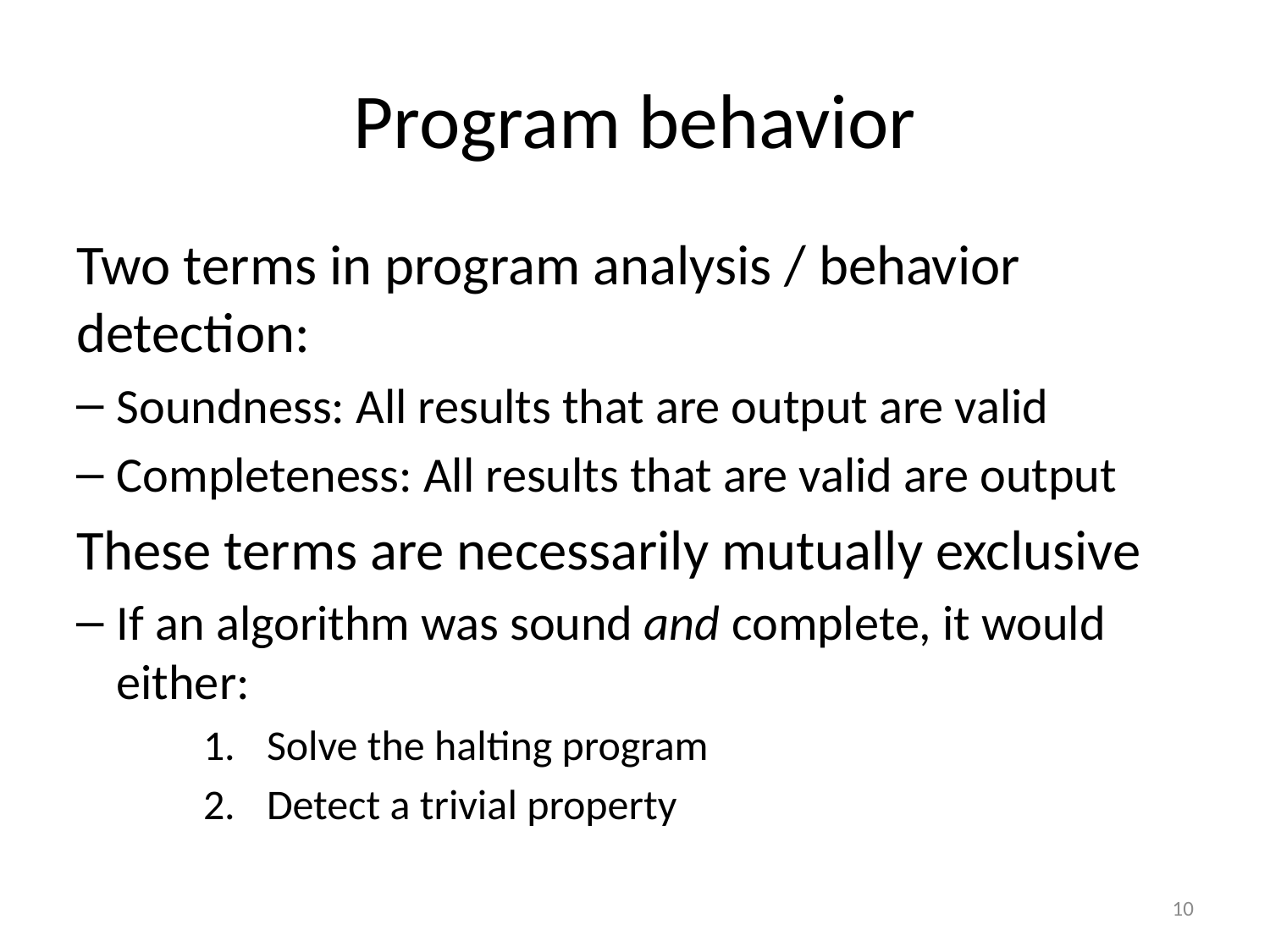

# Program behavior
Two terms in program analysis / behavior detection:
Soundness: All results that are output are valid
Completeness: All results that are valid are output
These terms are necessarily mutually exclusive
If an algorithm was sound and complete, it would either:
Solve the halting program
Detect a trivial property

10